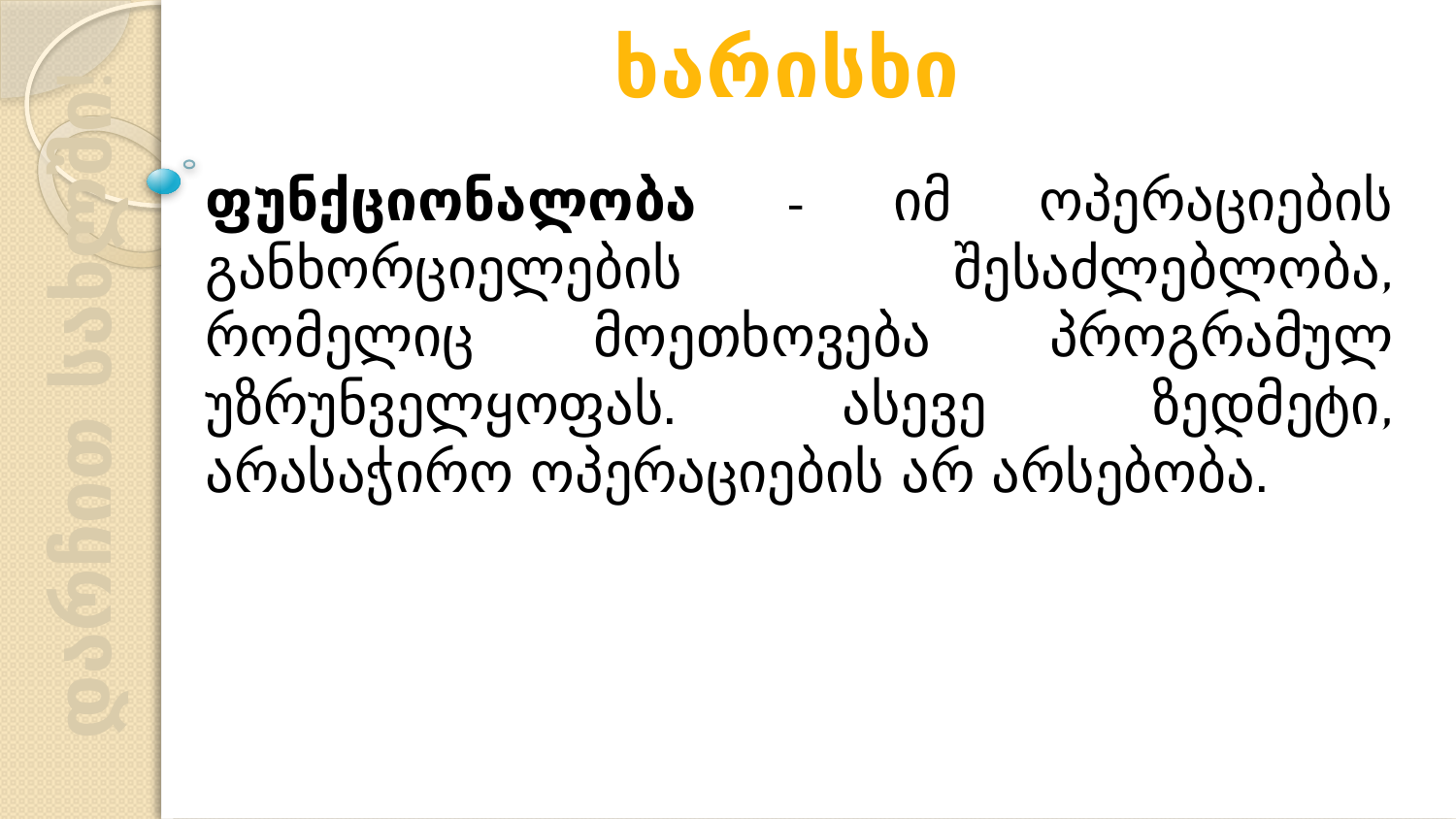

ხარისხი
ფუნქციონალობა - იმ ოპერაციების განხორციელების შესაძლებლობა, რომელიც მოეთხოვება პროგრამულ უზრუნველყოფას. ასევე ზედმეტი, არასაჭირო ოპერაციების არ არსებობა.

დარჩით სახლში!